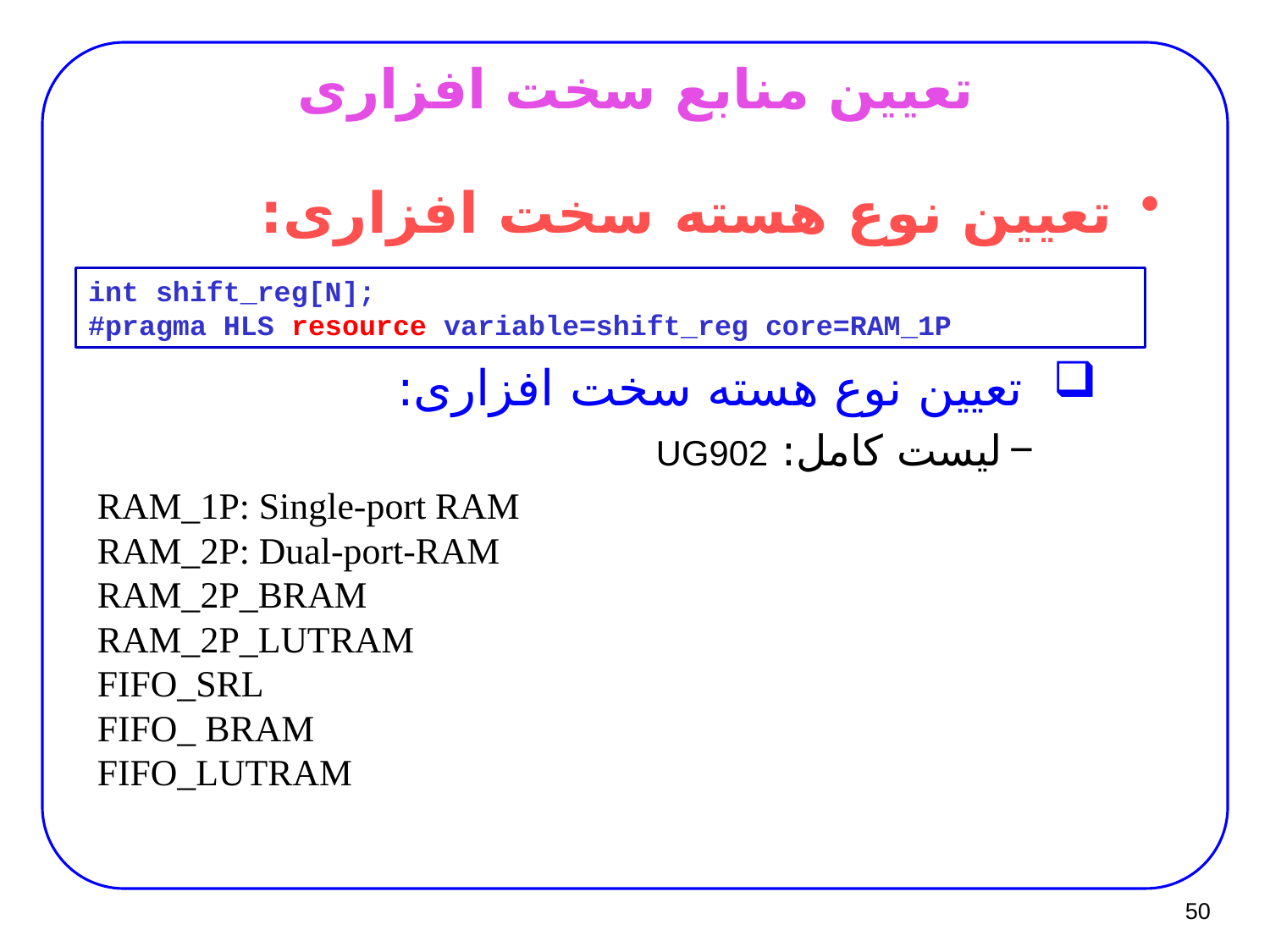

# تعیین منابع سخت افزاری
تعیین نوع هسته سخت افزاری:

int shift_reg[N];
#pragma HLS resource variable=shift_reg core=RAM_1P
تعیین نوع هسته سخت افزاری:
لیست کامل: UG902
RAM_1P: Single-port RAM
RAM_2P: Dual-port-RAM
RAM_2P_BRAM
RAM_2P_LUTRAM
FIFO_SRL
FIFO_ BRAM
FIFO_LUTRAM

50